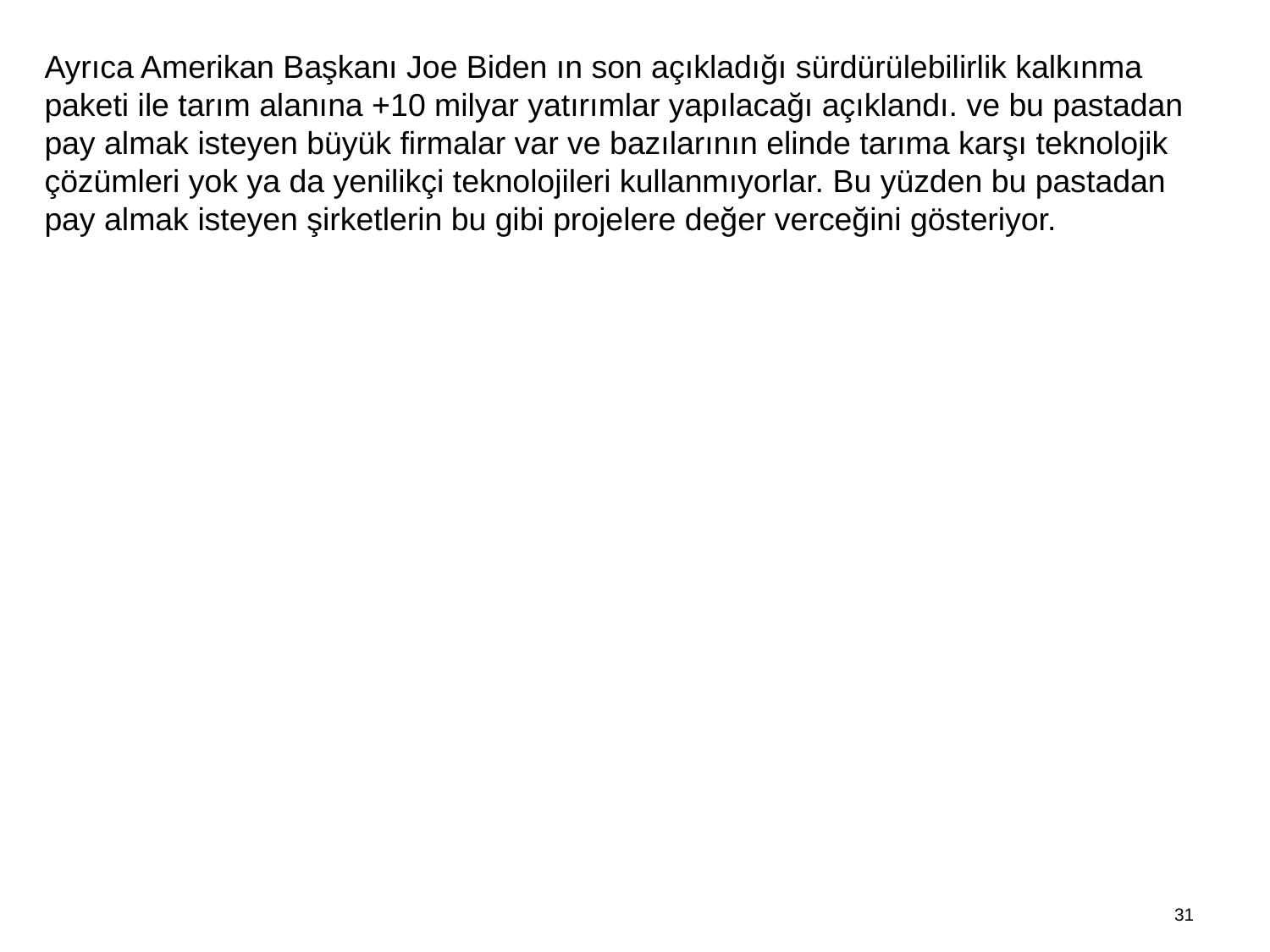

Ayrıca Amerikan Başkanı Joe Biden ın son açıkladığı sürdürülebilirlik kalkınma paketi ile tarım alanına +10 milyar yatırımlar yapılacağı açıklandı. ve bu pastadan pay almak isteyen büyük firmalar var ve bazılarının elinde tarıma karşı teknolojik çözümleri yok ya da yenilikçi teknolojileri kullanmıyorlar. Bu yüzden bu pastadan pay almak isteyen şirketlerin bu gibi projelere değer verceğini gösteriyor.
31